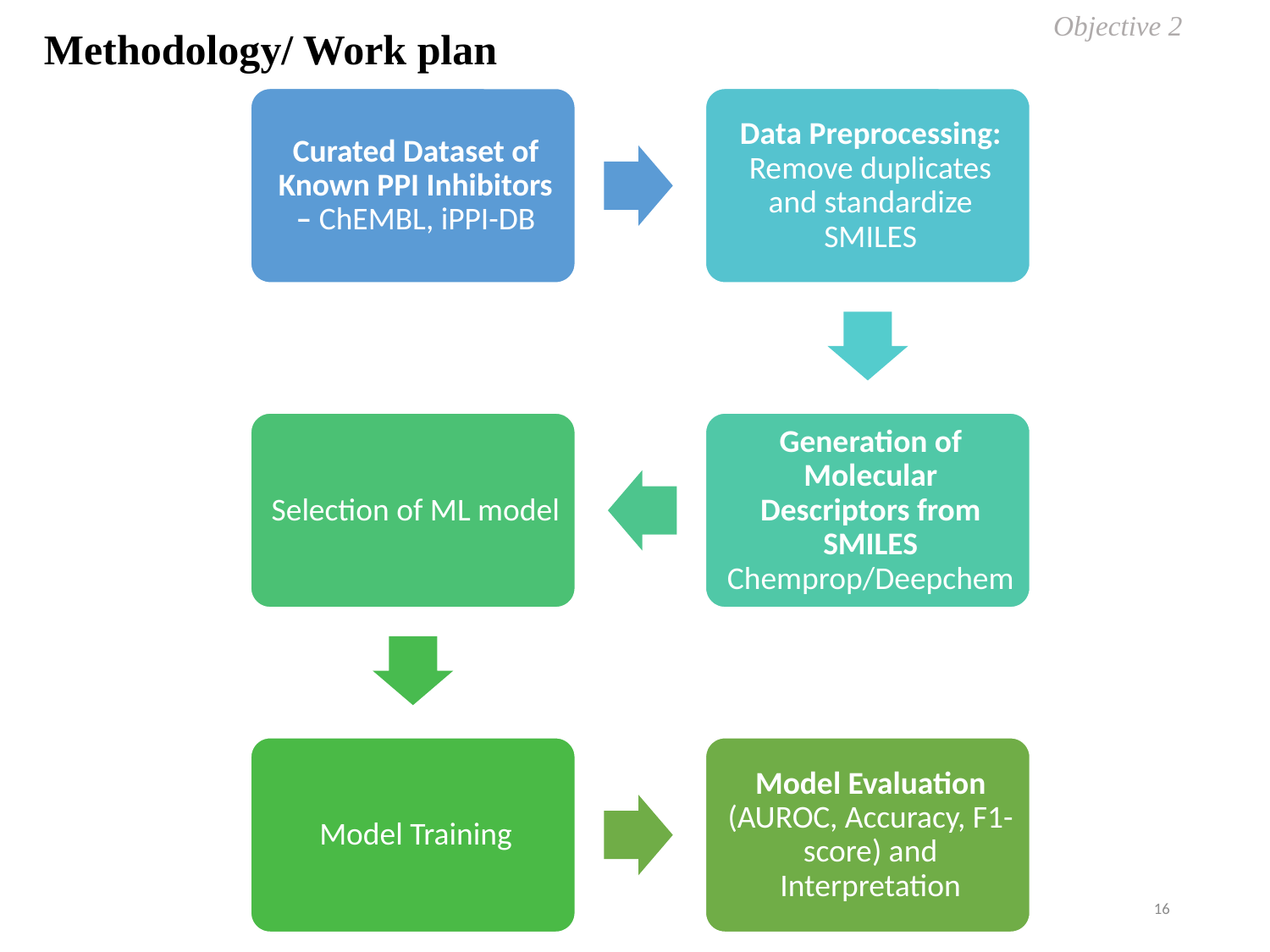

Objective 2
Methodology/ Work plan
Curated Dataset of Known PPI Inhibitors – ChEMBL, iPPI-DB

Data Preprocessing: Remove duplicates and standardize SMILES

Generation of Molecular Descriptors from SMILES Chemprop/Deepchem

Selection of ML model

Model Training

Model Evaluation (AUROC, Accuracy, F1-score) and Interpretation
16